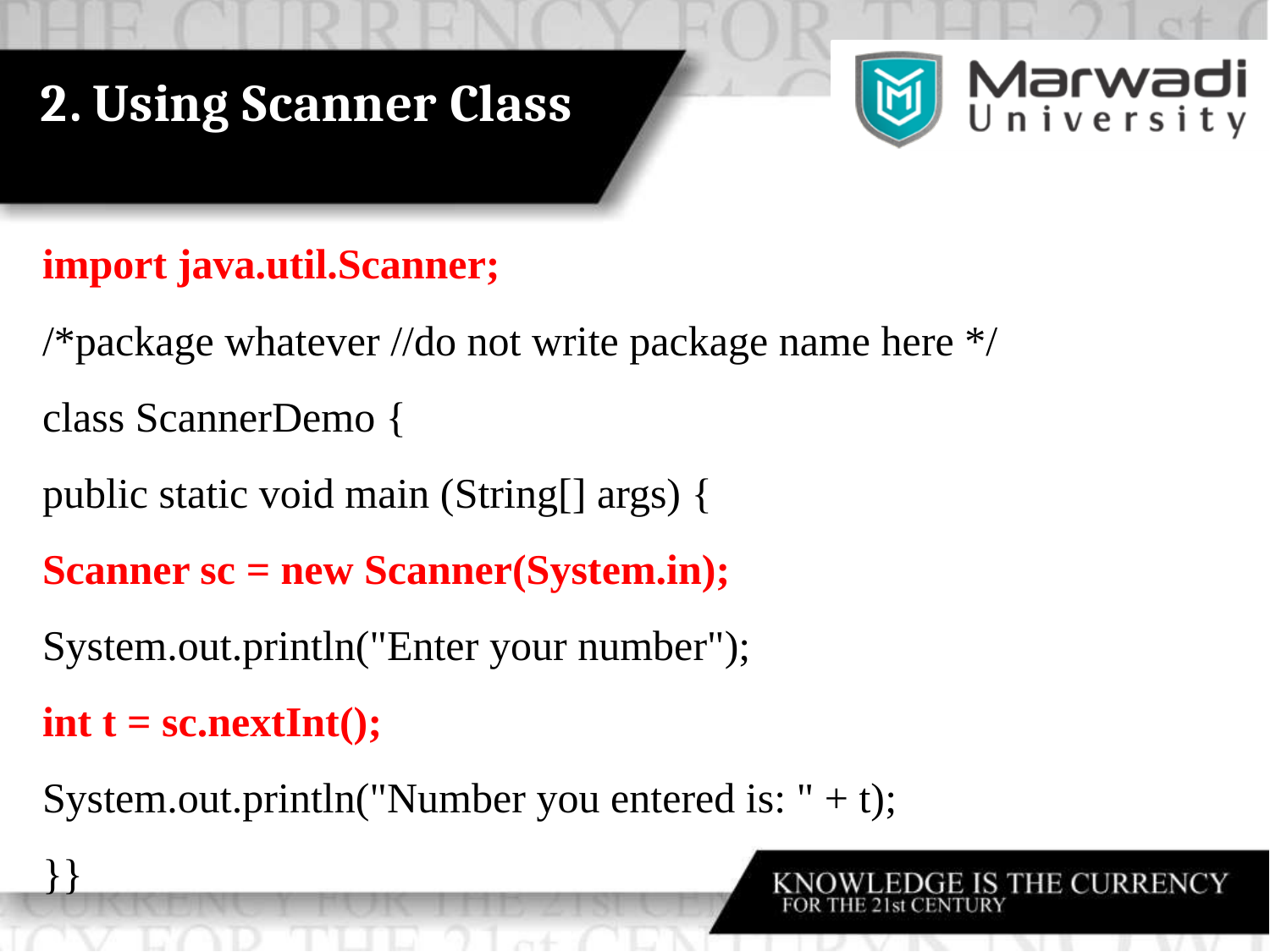

# 2. Using Scanner Class
import java.util.Scanner;
/*package whatever //do not write package name here */
class ScannerDemo {
public static void main (String[] args) {
Scanner sc = new Scanner(System.in);
System.out.println("Enter your number");
int t = sc.nextInt();
System.out.println("Number you entered is: " + t);
}}